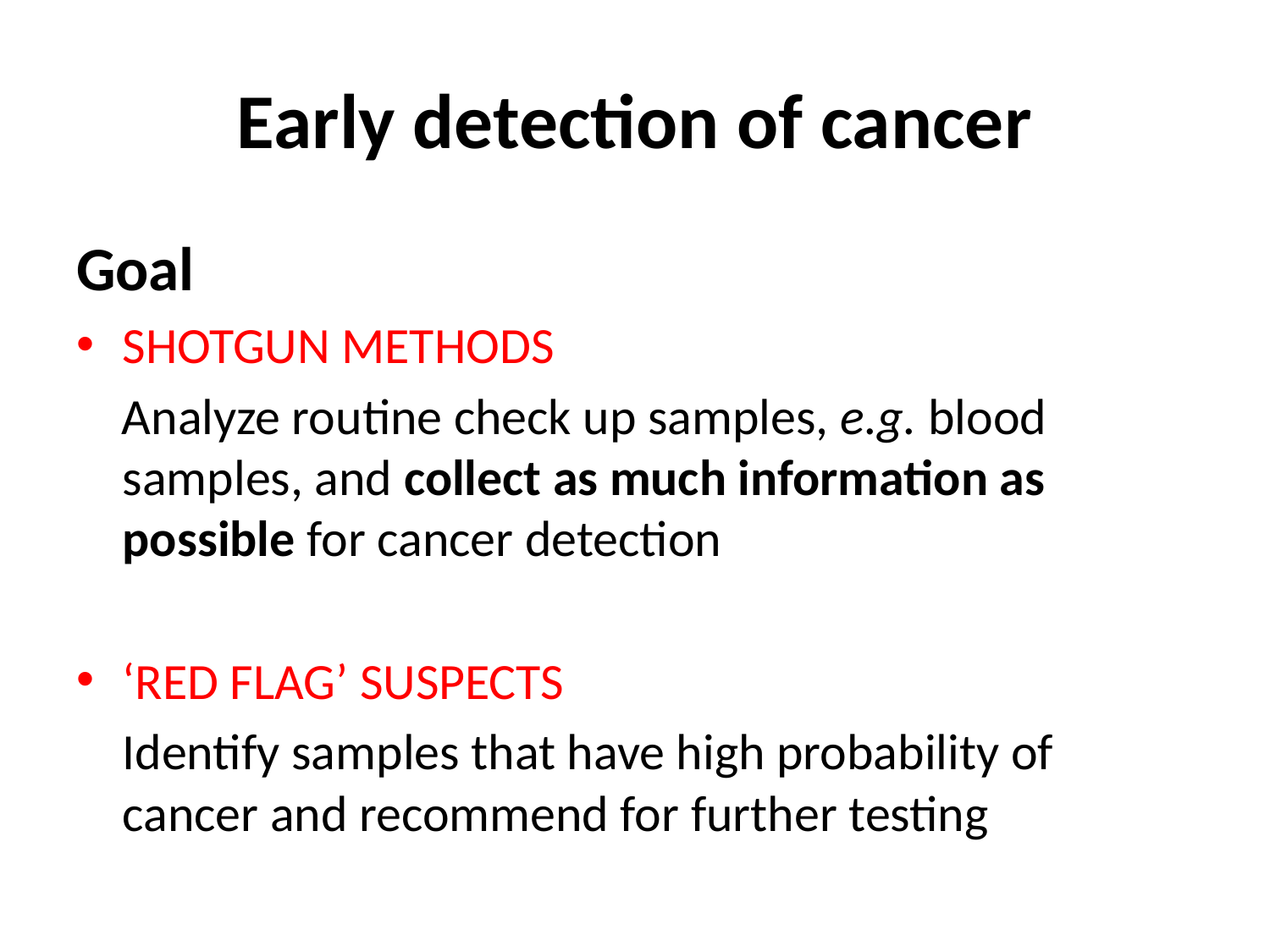

# Early detection of cancer
Goal
SHOTGUN METHODS
    Analyze routine check up samples, e.g. blood samples, and collect as much information as possible for cancer detection

‘RED FLAG’ SUSPECTS
 	Identify samples that have high probability of cancer and recommend for further testing